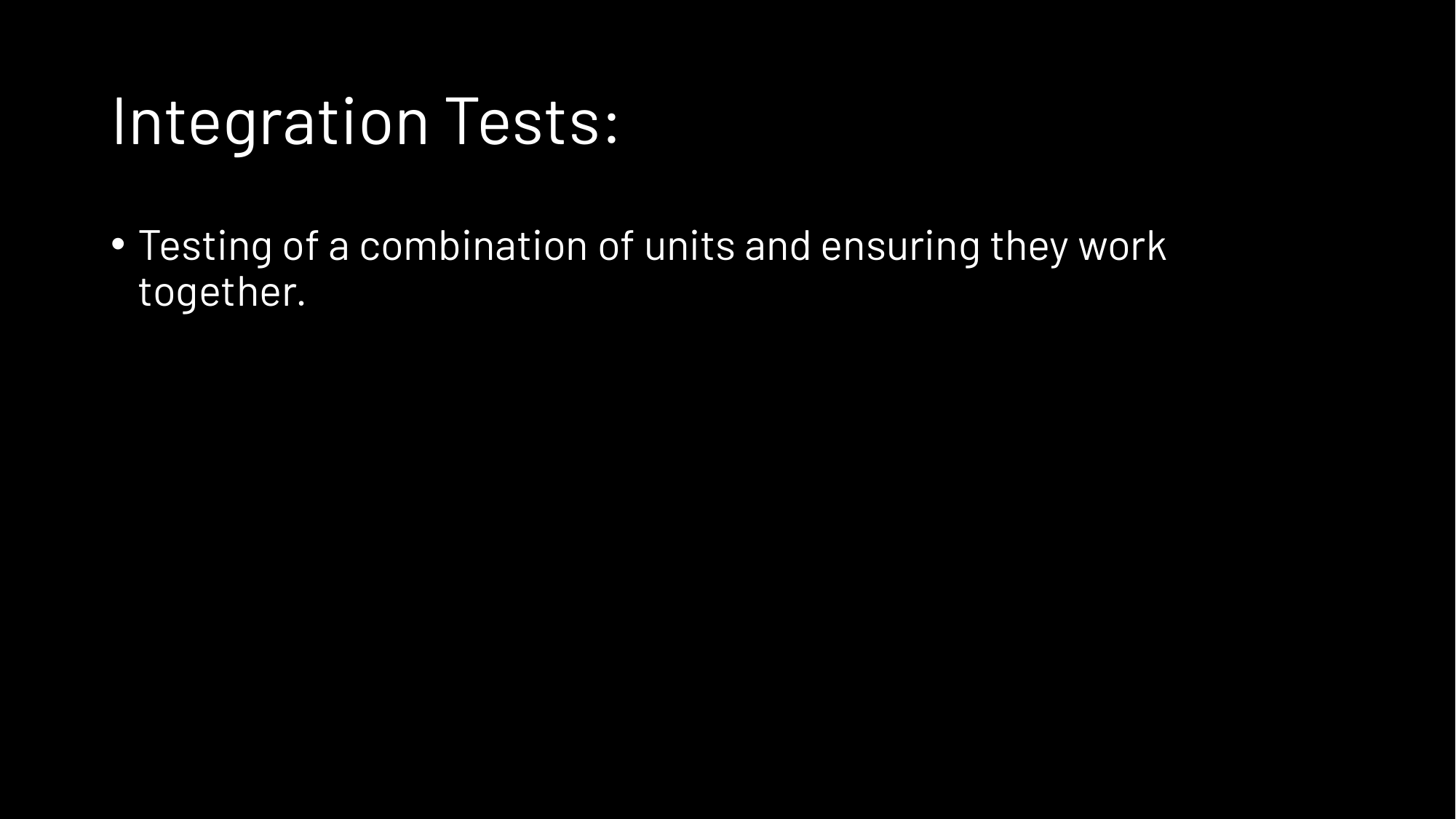

# Integration Tests:
Testing of a combination of units and ensuring they work together.